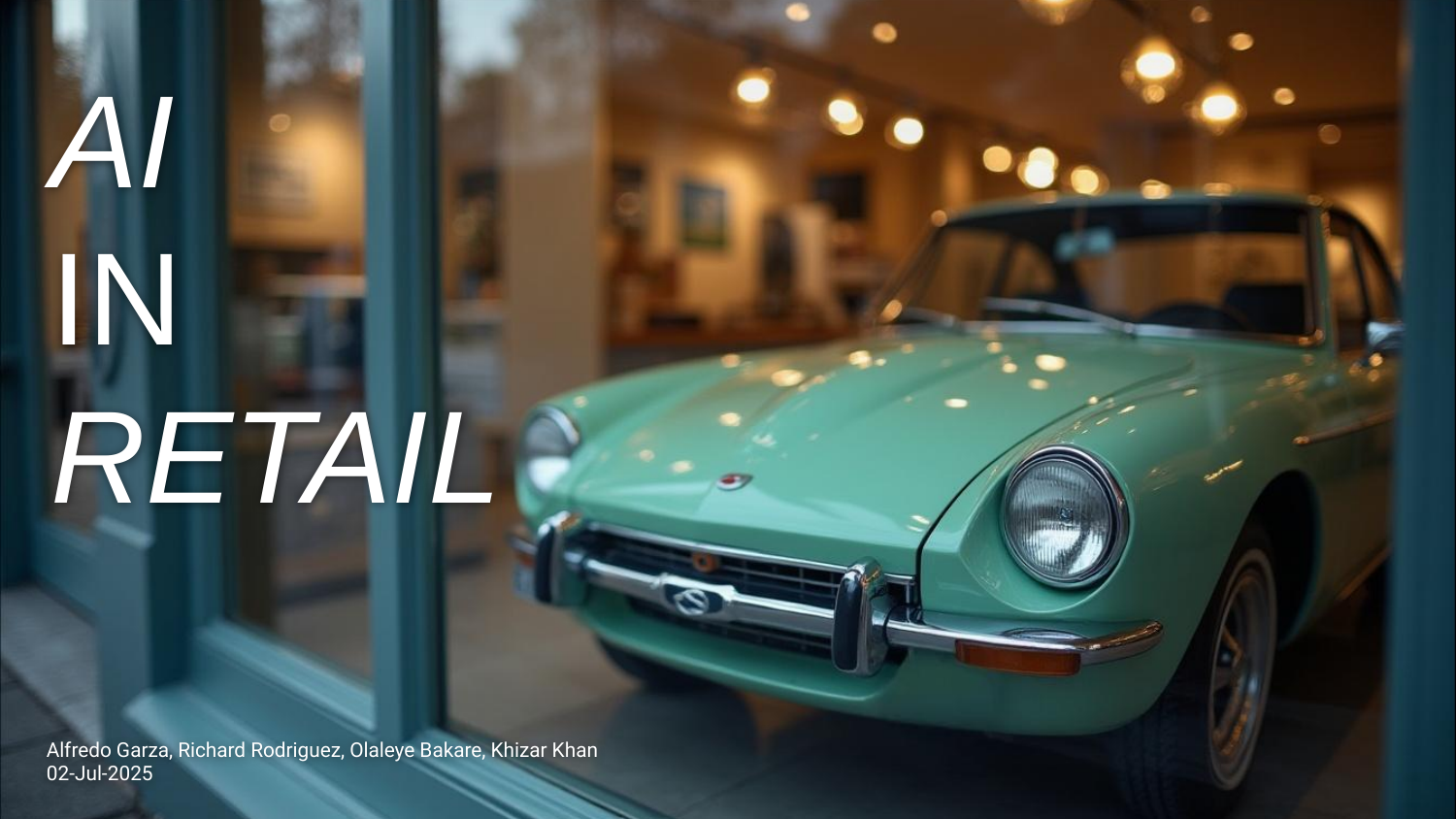

# AI IN RETAIL
Alfredo Garza, Richard Rodriguez, Olaleye Bakare, Khizar Khan
02-Jul-2025